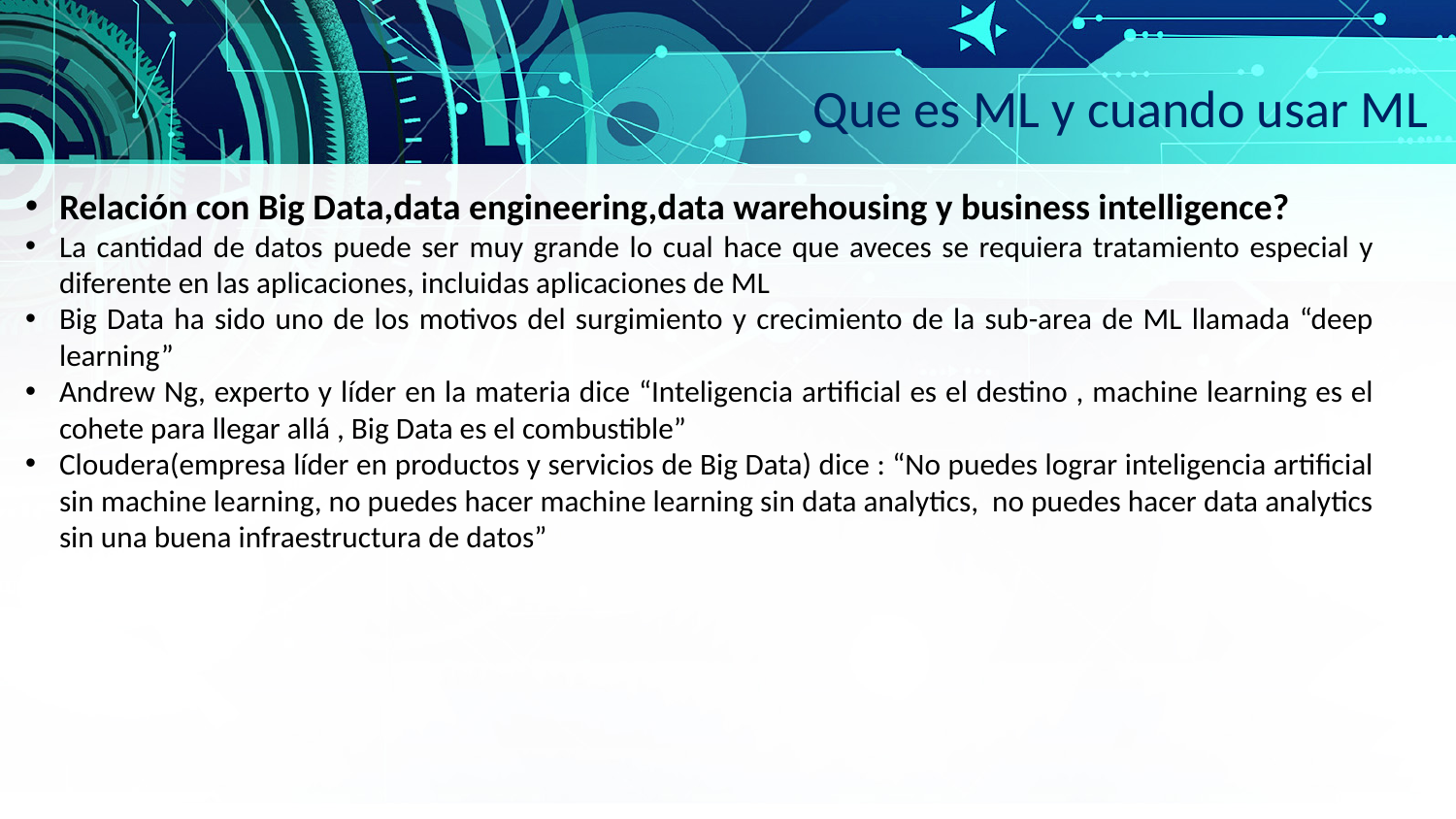

Que es ML y cuando usar ML
Relación con Big Data,data engineering,data warehousing y business intelligence?
La cantidad de datos puede ser muy grande lo cual hace que aveces se requiera tratamiento especial y diferente en las aplicaciones, incluidas aplicaciones de ML
Big Data ha sido uno de los motivos del surgimiento y crecimiento de la sub-area de ML llamada “deep learning”
Andrew Ng, experto y líder en la materia dice “Inteligencia artificial es el destino , machine learning es el cohete para llegar allá , Big Data es el combustible”
Cloudera(empresa líder en productos y servicios de Big Data) dice : “No puedes lograr inteligencia artificial sin machine learning, no puedes hacer machine learning sin data analytics,  no puedes hacer data analytics sin una buena infraestructura de datos”